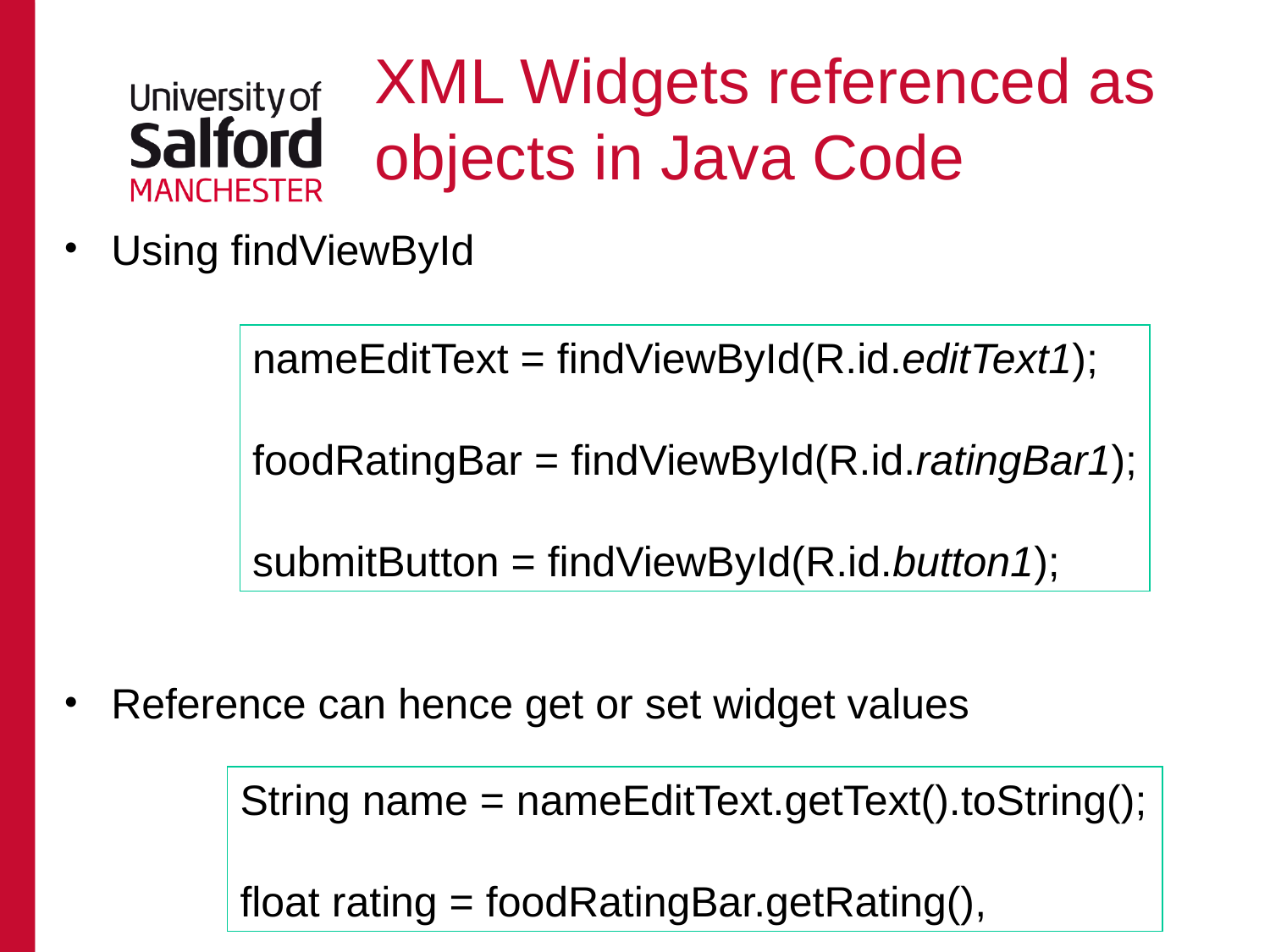

# XML Widgets referenced as objects in Java Code
Using findViewById

Reference can hence get or set widget values
nameEditText = findViewById(R.id.editText1);

foodRatingBar = findViewById(R.id.ratingBar1);

submitButton = findViewById(R.id.button1);
String name = nameEditText.getText().toString();

float rating = foodRatingBar.getRating(),